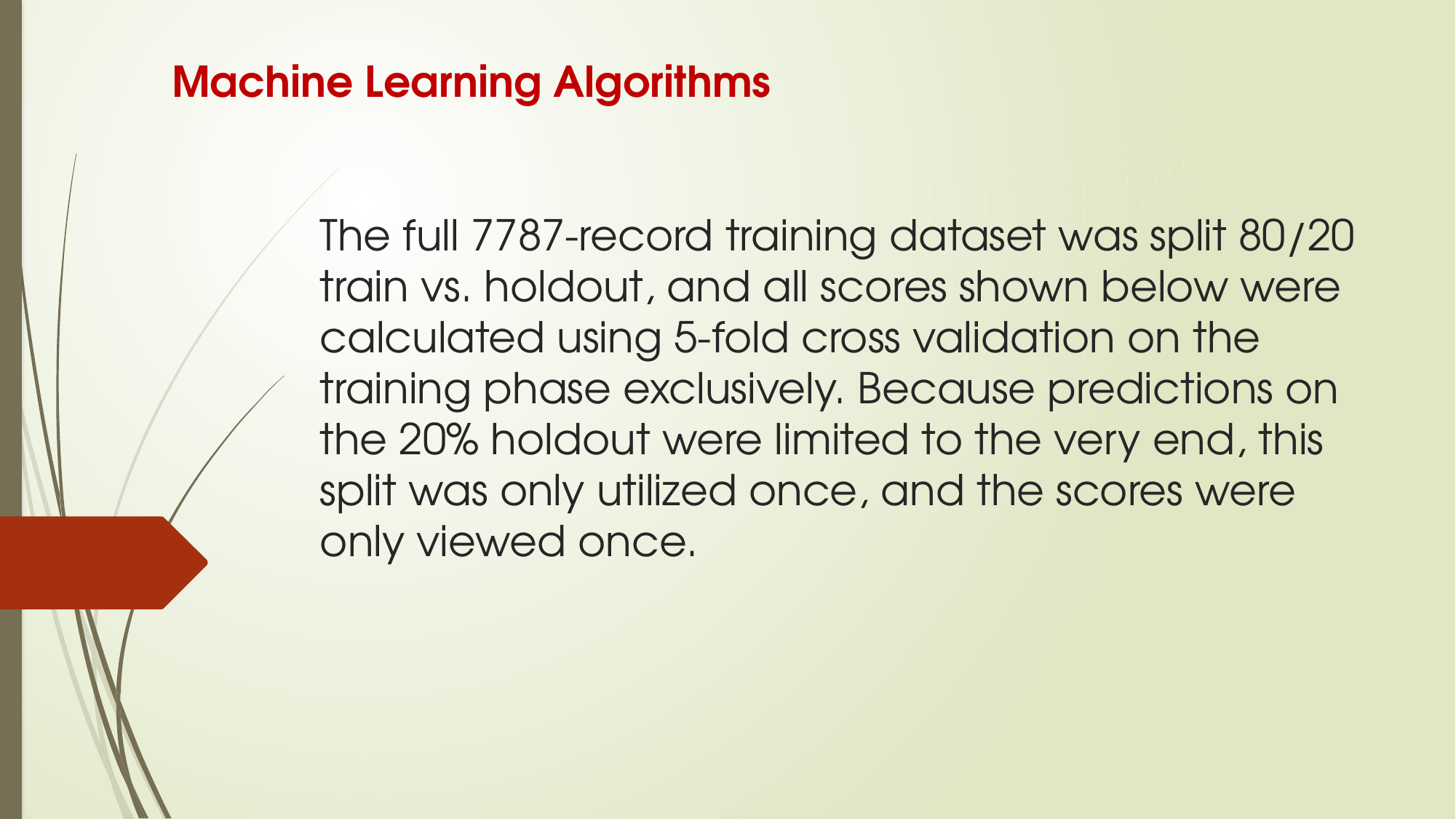

Machine Learning Algorithms
# The full 7787-record training dataset was split 80/20 train vs. holdout, and all scores shown below were calculated using 5-fold cross validation on the training phase exclusively. Because predictions on the 20% holdout were limited to the very end, this split was only utilized once, and the scores were only viewed once.